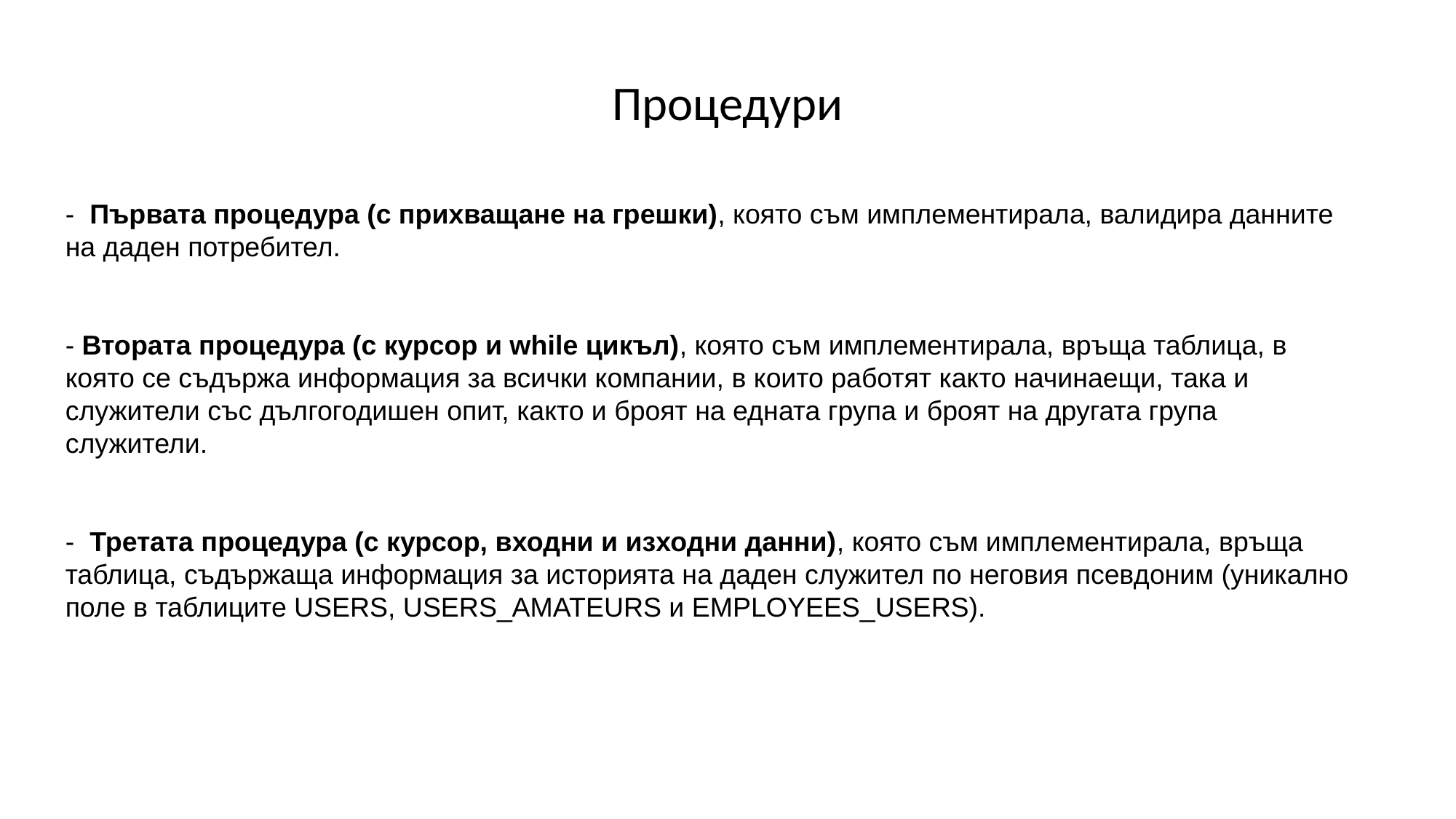

# Процедури
-  Първата процедура (с прихващане на грешки), която съм имплементирала, валидира данните на даден потребител.

- Втората процедура (с курсор и while цикъл), която съм имплементирала, връща таблица, в която се съдържа информация за всички компании, в които работят както начинаещи, така и служители със дългогодишен опит, както и броят на едната група и броят на другата група служители.

-  Третата процедура (с курсор, входни и изходни данни), която съм имплементирала, връща таблица, съдържаща информация за историята на даден служител по неговия псевдоним (уникално поле в таблиците USERS, USERS_AMATEURS и EMPLOYEES_USERS).